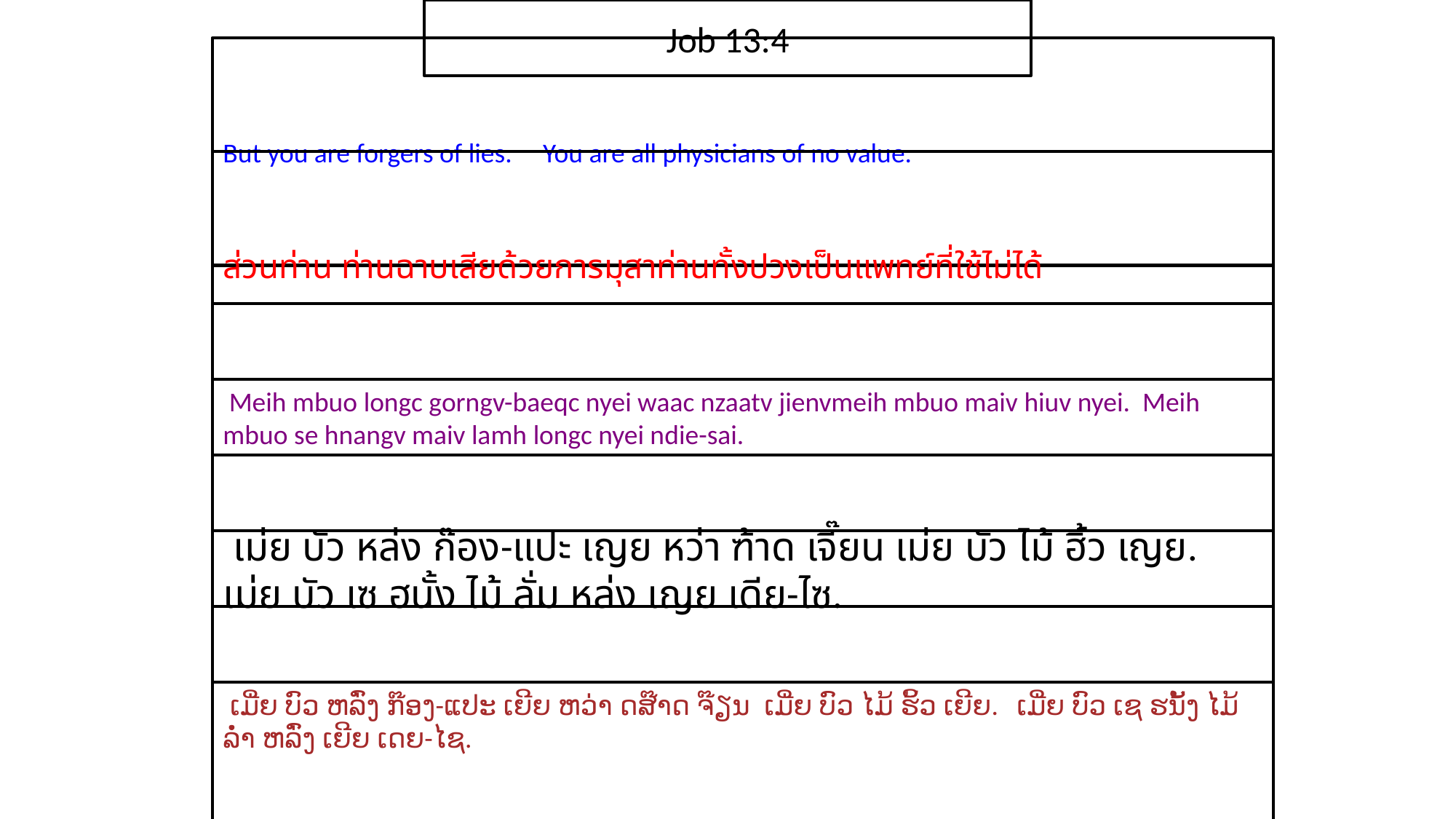

Job 13:4
But you are forgers of lies.     You are all physicians of no value.
ส่วน​ท่าน ท่าน​ฉาบ​เสีย​ด้วย​การ​มุสาท่าน​ทั้ง​ปวง​เป็น​แพทย์​ที่​ใช้​ไม่ได้
 Meih mbuo longc gorngv-baeqc nyei waac nzaatv jienvmeih mbuo maiv hiuv nyei.  Meih mbuo se hnangv maiv lamh longc nyei ndie-sai.
 เม่ย บัว หล่ง ก๊อง-แปะ เญย หว่า ฑ้าด เจี๊ยน เม่ย บัว ไม้ ฮิ้ว เญย.  เม่ย บัว เซ ฮนั้ง ไม้ ลั่ม หล่ง เญย เดีย-ไซ.
 ເມີ່ຍ ບົວ ຫລົ່ງ ກ໊ອງ-ແປະ ເຍີຍ ຫວ່າ ດສ໊າດ ຈ໊ຽນ  ເມີ່ຍ ບົວ ໄມ້ ຮິ້ວ ເຍີຍ.   ເມີ່ຍ ບົວ ເຊ ຮນັ້ງ ໄມ້ ລ່ຳ ຫລົ່ງ ເຍີຍ ເດຍ-ໄຊ.